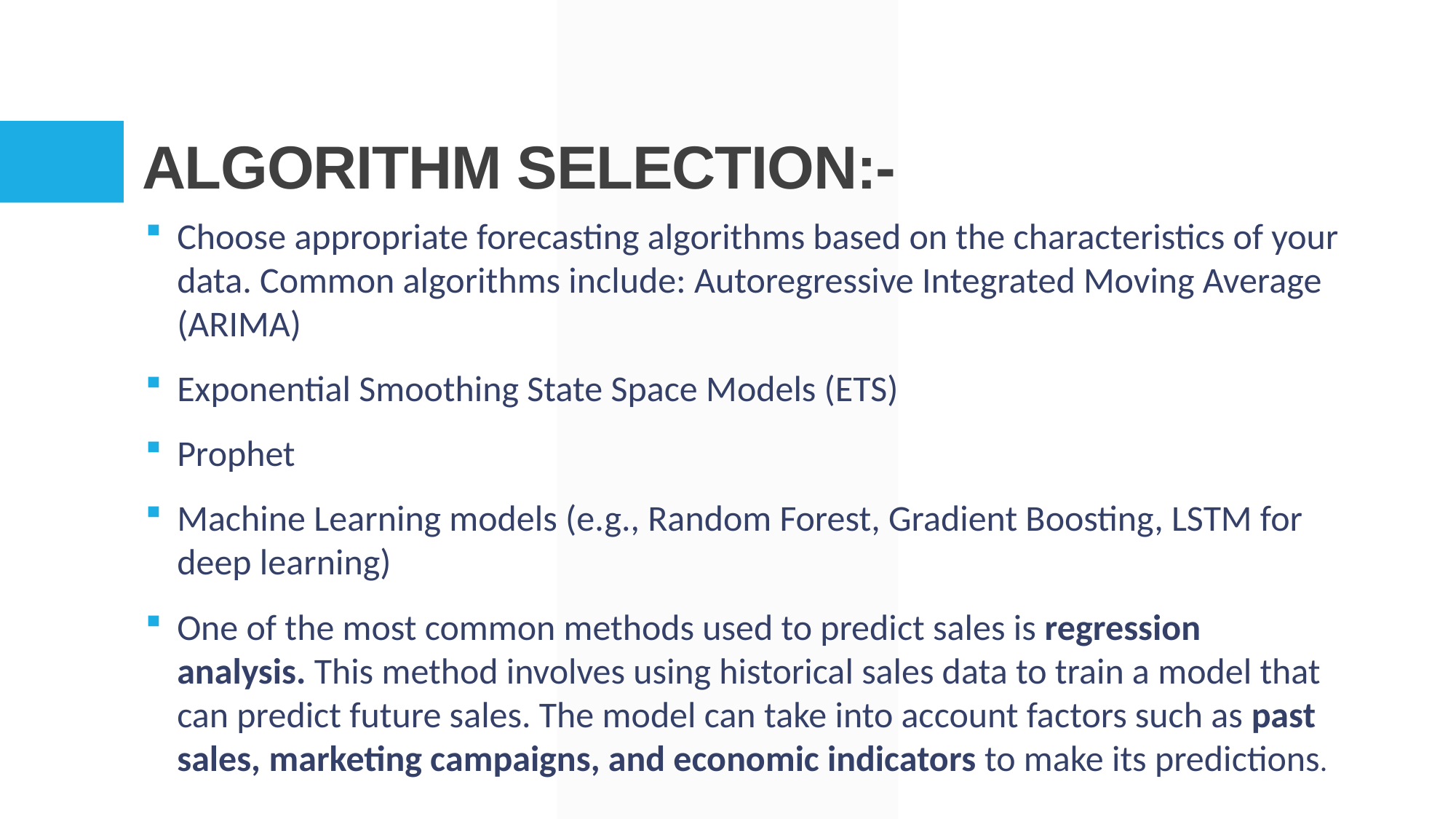

# ALGORITHM SELECTION:-
Choose appropriate forecasting algorithms based on the characteristics of your data. Common algorithms include: Autoregressive Integrated Moving Average (ARIMA)
Exponential Smoothing State Space Models (ETS)
Prophet
Machine Learning models (e.g., Random Forest, Gradient Boosting, LSTM for deep learning)
One of the most common methods used to predict sales is regression analysis. This method involves using historical sales data to train a model that can predict future sales. The model can take into account factors such as past sales, marketing campaigns, and economic indicators to make its predictions.